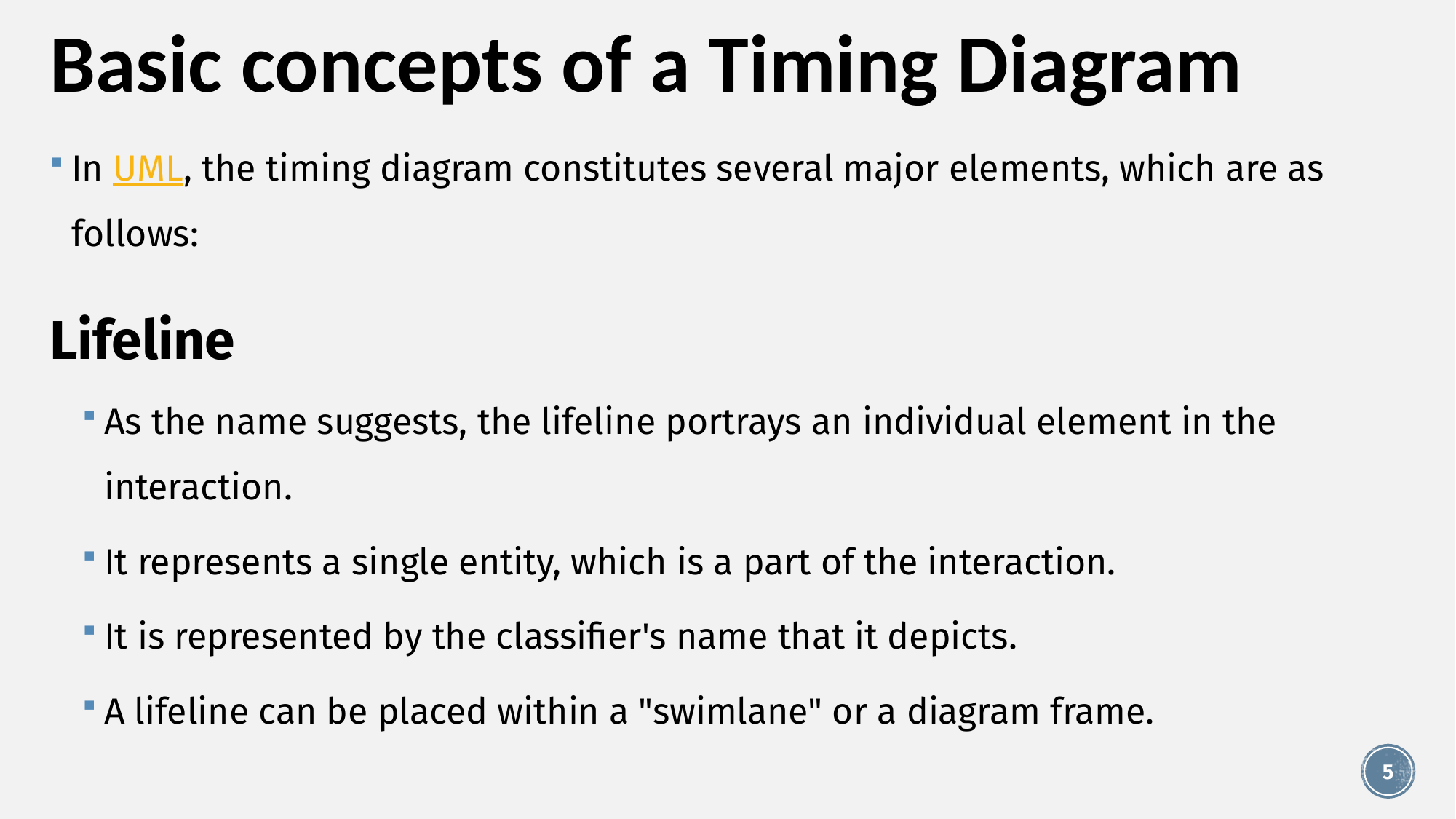

# Basic concepts of a Timing Diagram
In UML, the timing diagram constitutes several major elements, which are as follows:
Lifeline
As the name suggests, the lifeline portrays an individual element in the interaction.
It represents a single entity, which is a part of the interaction.
It is represented by the classifier's name that it depicts.
A lifeline can be placed within a "swimlane" or a diagram frame.

5